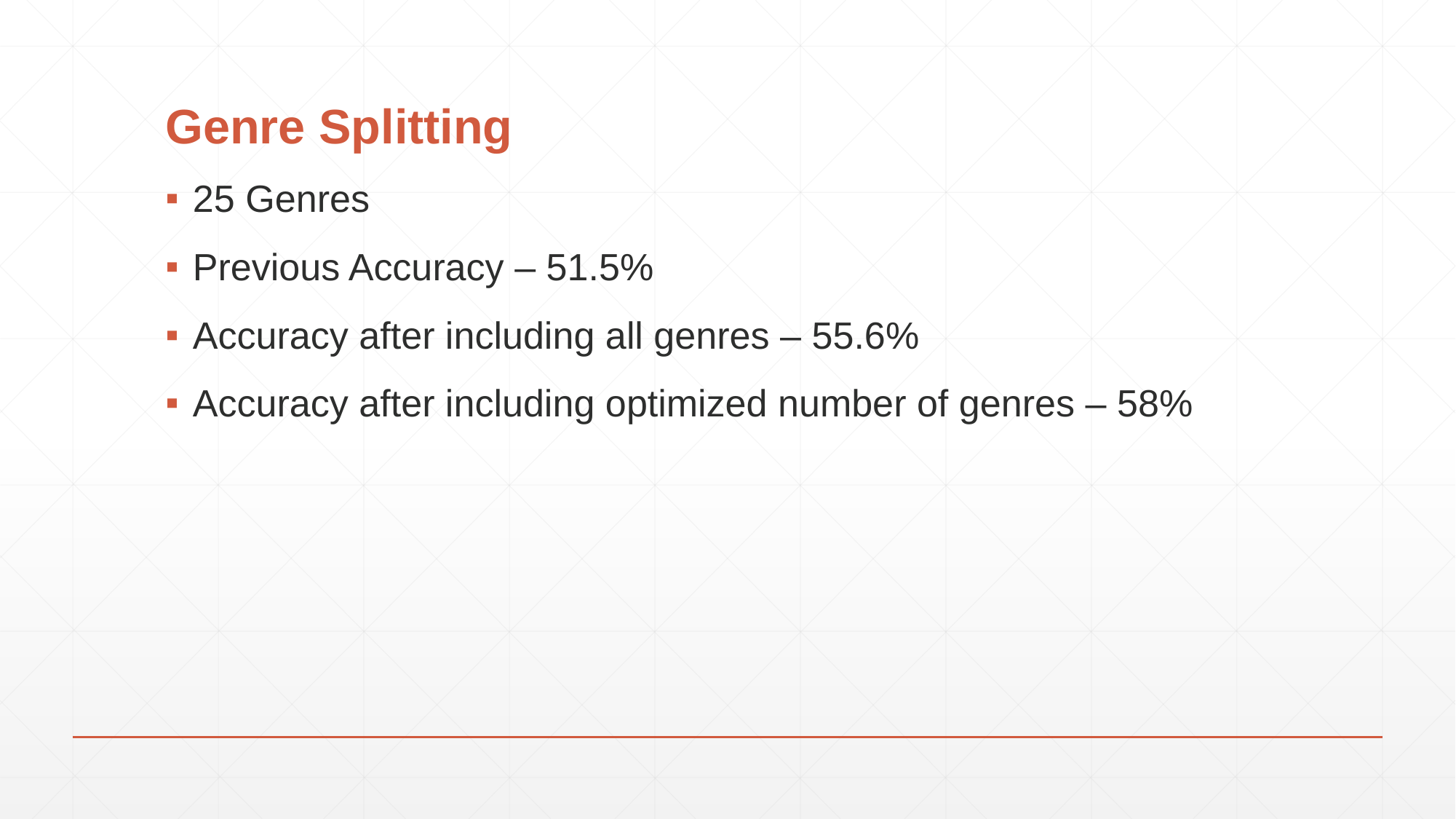

# Genre Splitting
25 Genres
Previous Accuracy – 51.5%
Accuracy after including all genres – 55.6%
Accuracy after including optimized number of genres – 58%